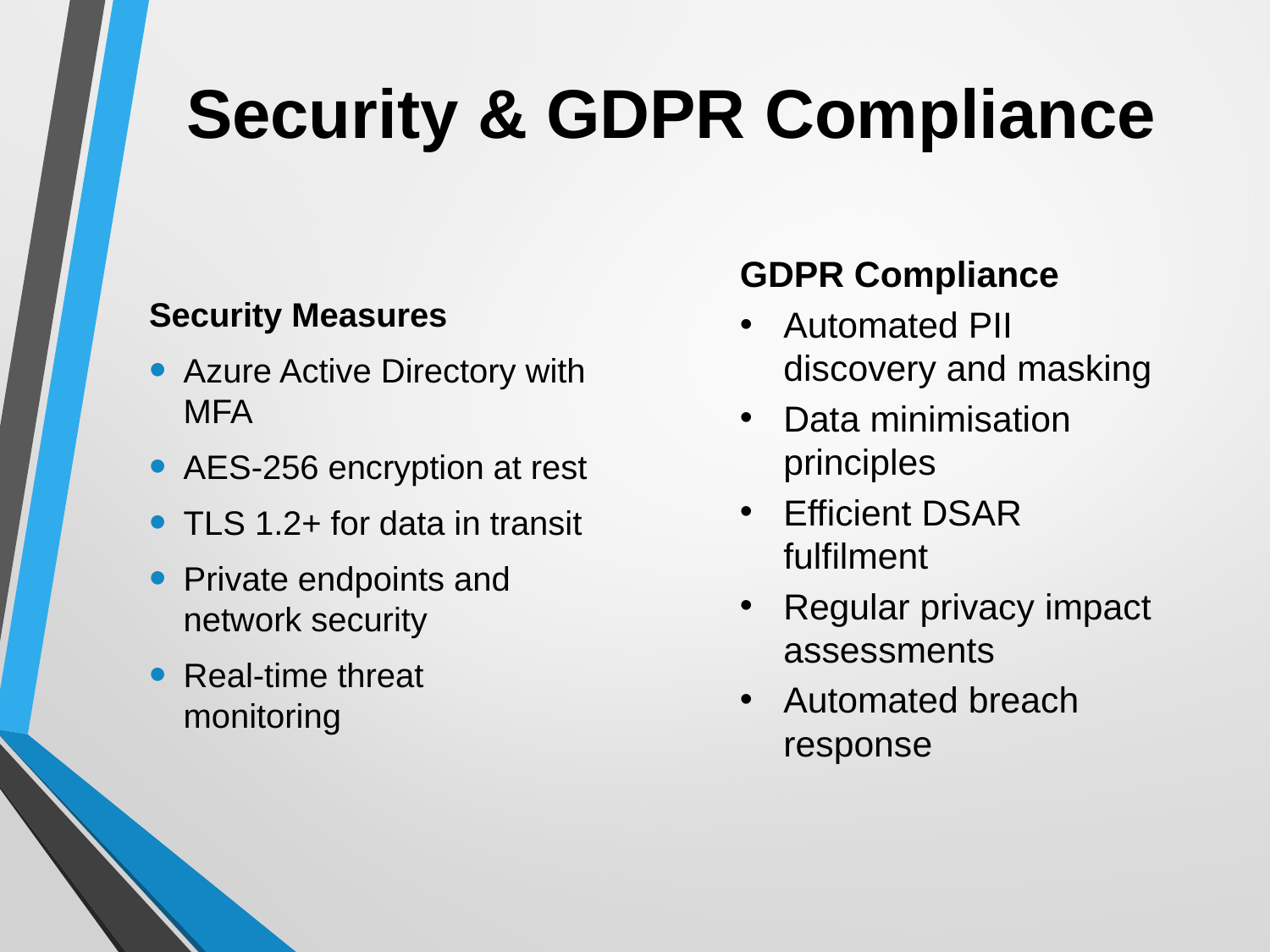

# Security & GDPR Compliance
Security Measures
Azure Active Directory with MFA
AES-256 encryption at rest
TLS 1.2+ for data in transit
Private endpoints and network security
Real-time threat monitoring
GDPR Compliance
Automated PII discovery and masking
Data minimisation principles
Efficient DSAR fulfilment
Regular privacy impact assessments
Automated breach response